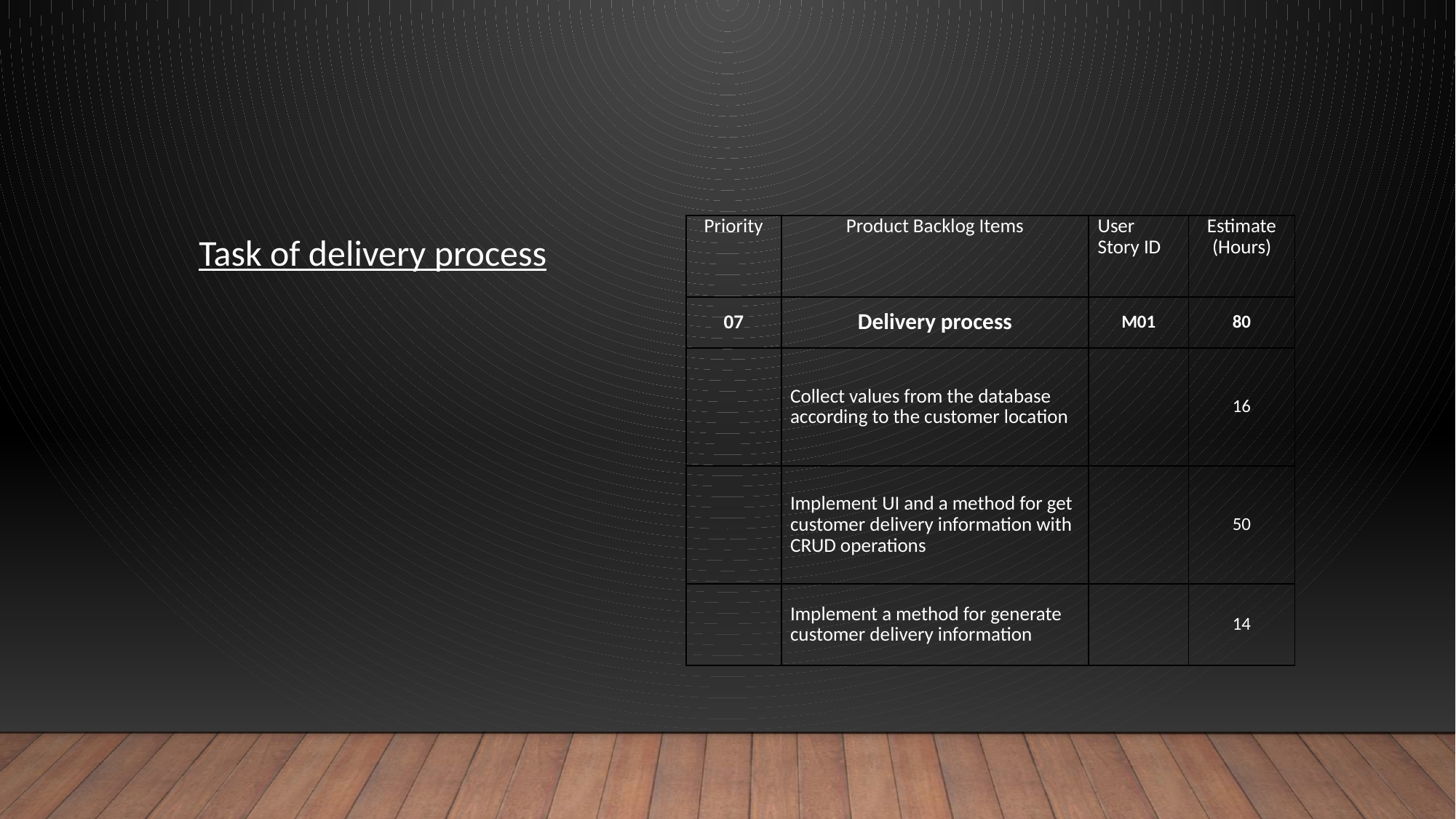

Task of delivery process

| Priority | Product Backlog Items | User Story ID | Estimate (Hours) |
| --- | --- | --- | --- |
| 07 | Delivery process | M01 | 80 |
|  | Collect values from the database according to the customer location |  | 16 |
|  | Implement UI and a method for get customer delivery information with CRUD operations |  | 50 |
|  | Implement a method for generate customer delivery information |  | 14 |